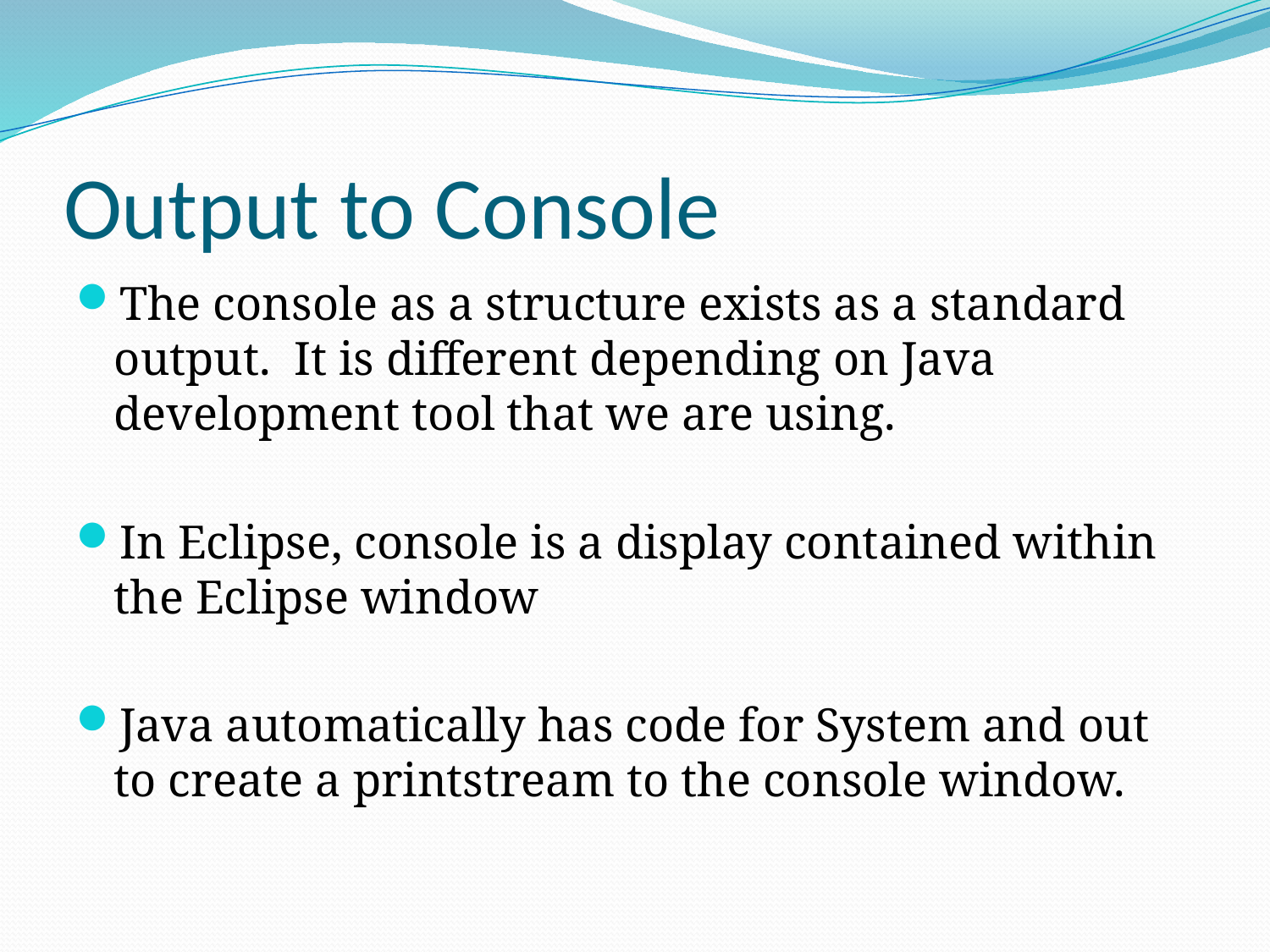

# Output to Console
The console as a structure exists as a standard output.  It is different depending on Java development tool that we are using.

In Eclipse, console is a display contained within the Eclipse window

Java automatically has code for System and out to create a printstream to the console window.